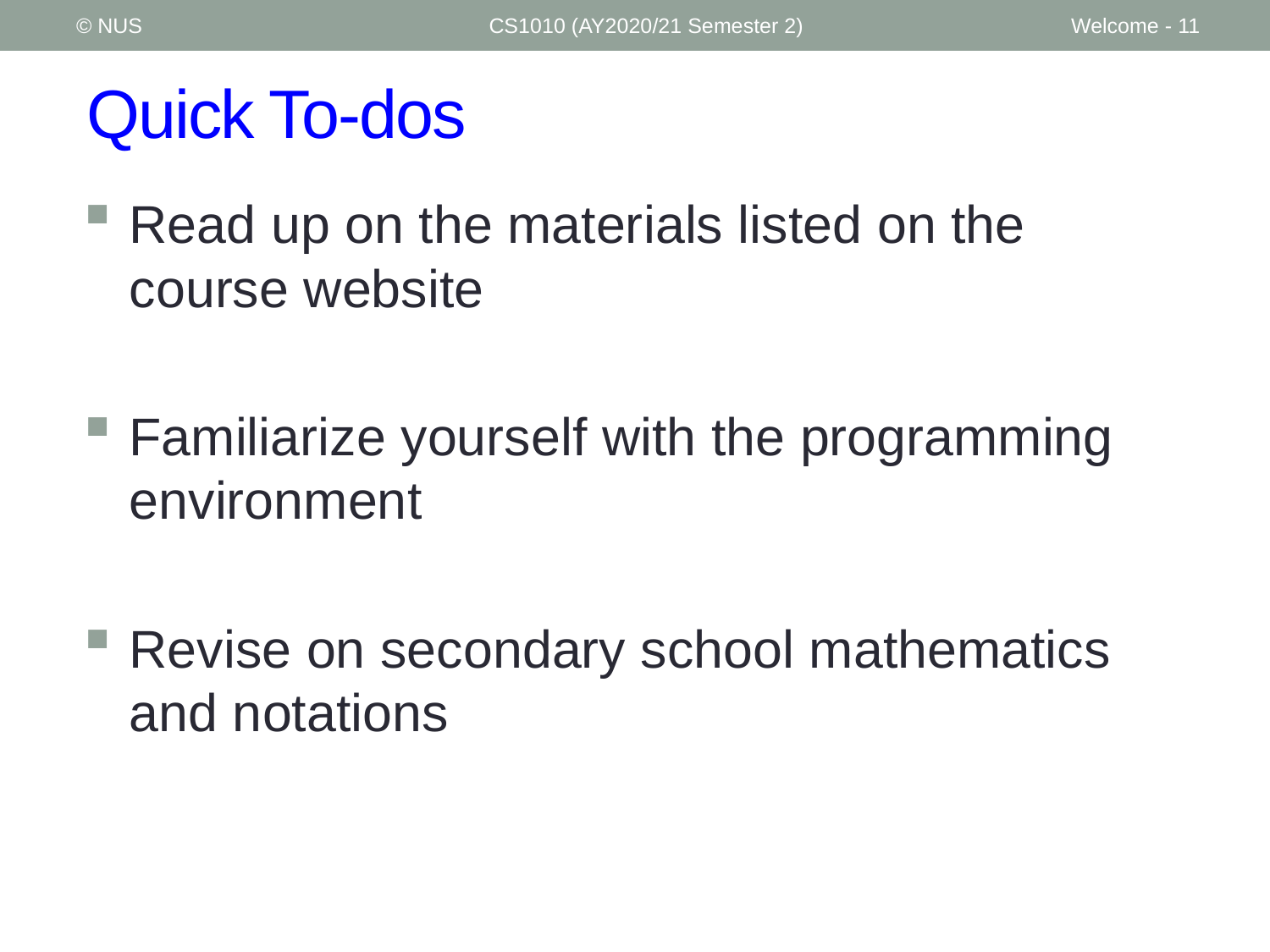

© NUS
CS1010 (AY2020/21 Semester 2)
Welcome - 11
# Quick To-dos
Read up on the materials listed on the course website

Familiarize yourself with the programming environment

Revise on secondary school mathematics and notations